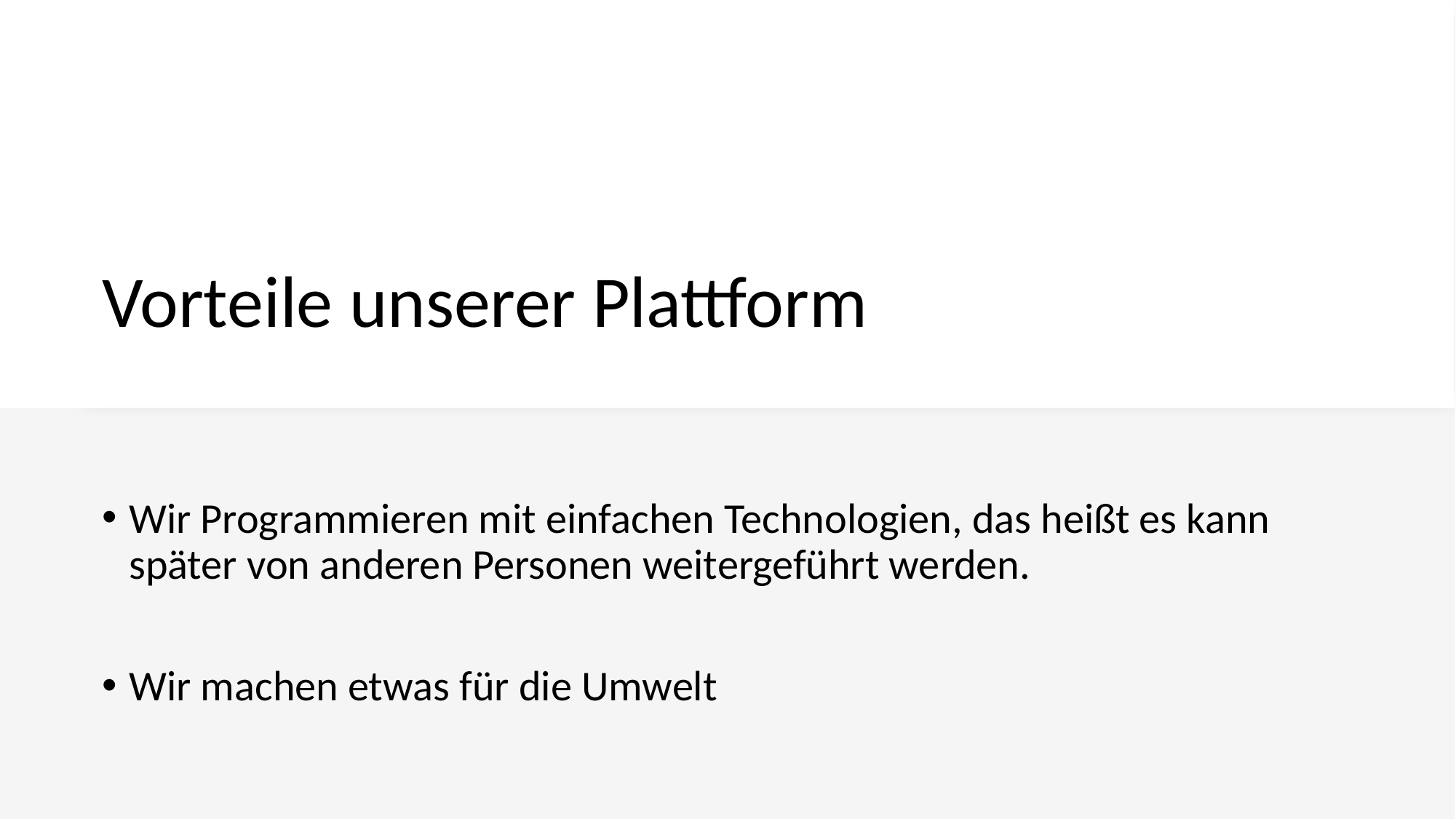

# Vorteile unserer Plattform
Wir Programmieren mit einfachen Technologien, das heißt es kann später von anderen Personen weitergeführt werden.

Wir machen etwas für die Umwelt